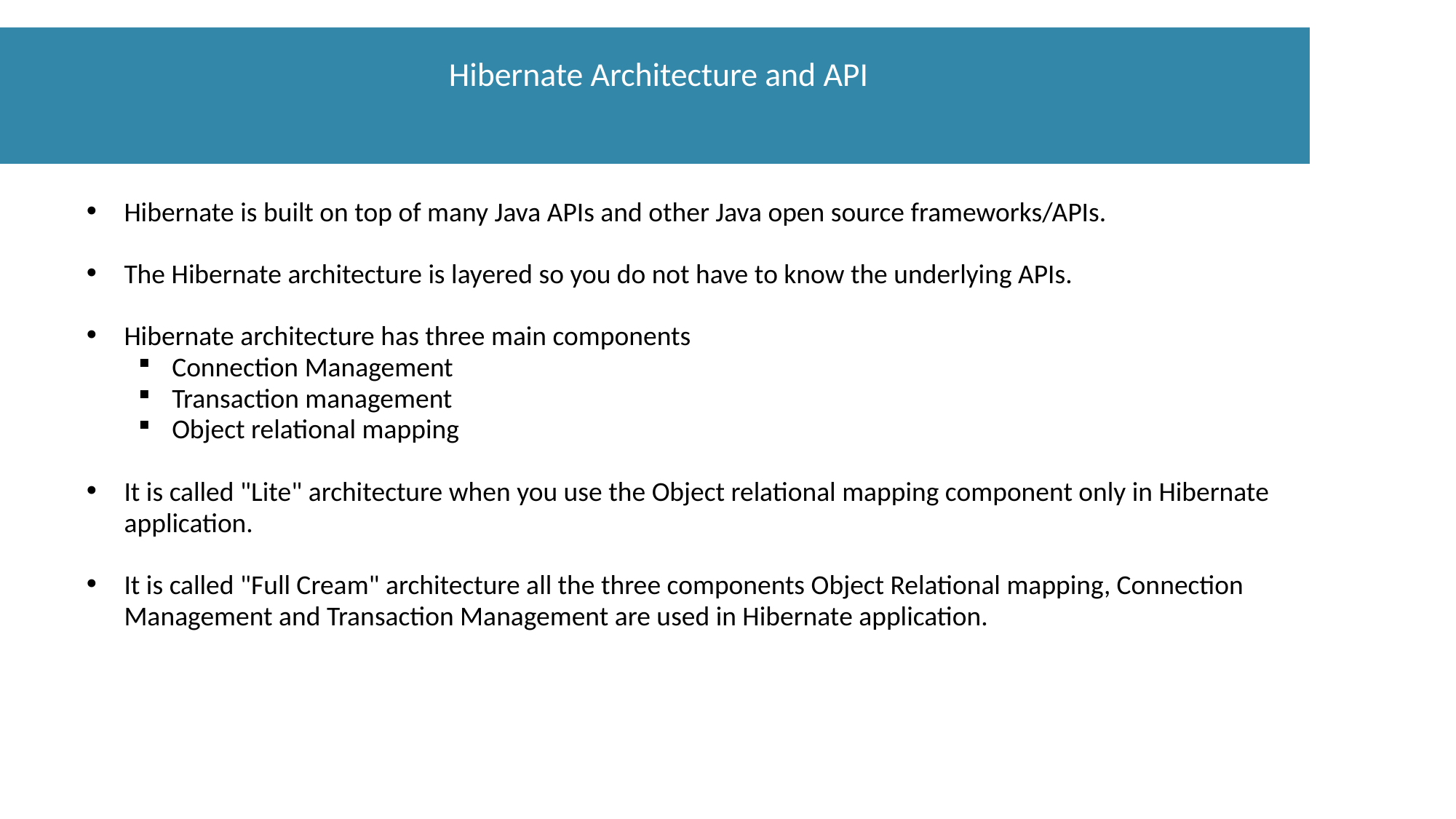

Hibernate Architecture and API
Hibernate is built on top of many Java APIs and other Java open source frameworks/APIs.

The Hibernate architecture is layered so you do not have to know the underlying APIs.

Hibernate architecture has three main components
Connection Management
Transaction management
Object relational mapping

It is called "Lite" architecture when you use the Object relational mapping component only in Hibernate application.

It is called "Full Cream" architecture all the three components Object Relational mapping, Connection Management and Transaction Management are used in Hibernate application.